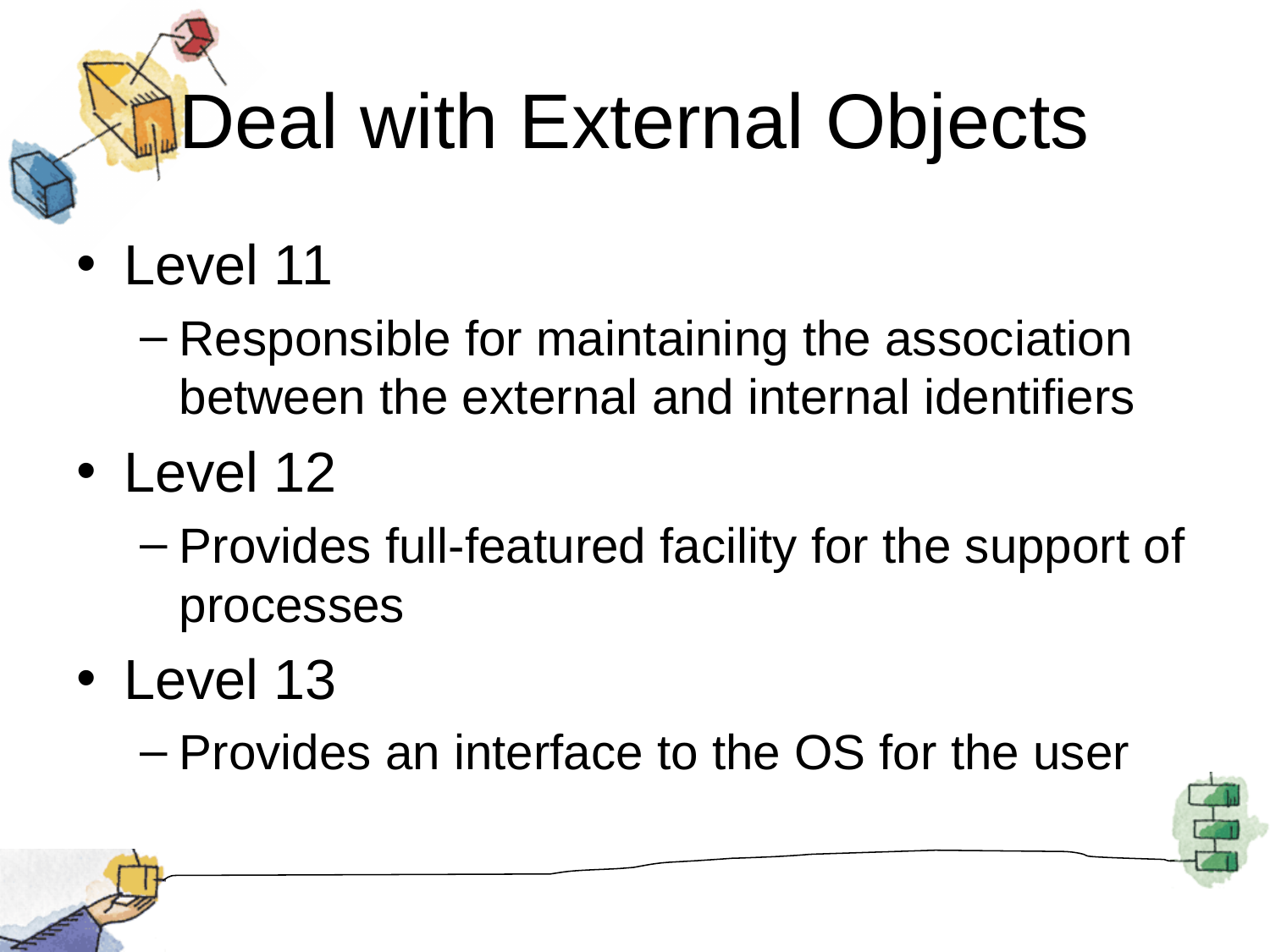

# Deal with External Objects
Level 11
Responsible for maintaining the association between the external and internal identifiers
Level 12
Provides full-featured facility for the support of processes
Level 13
Provides an interface to the OS for the user